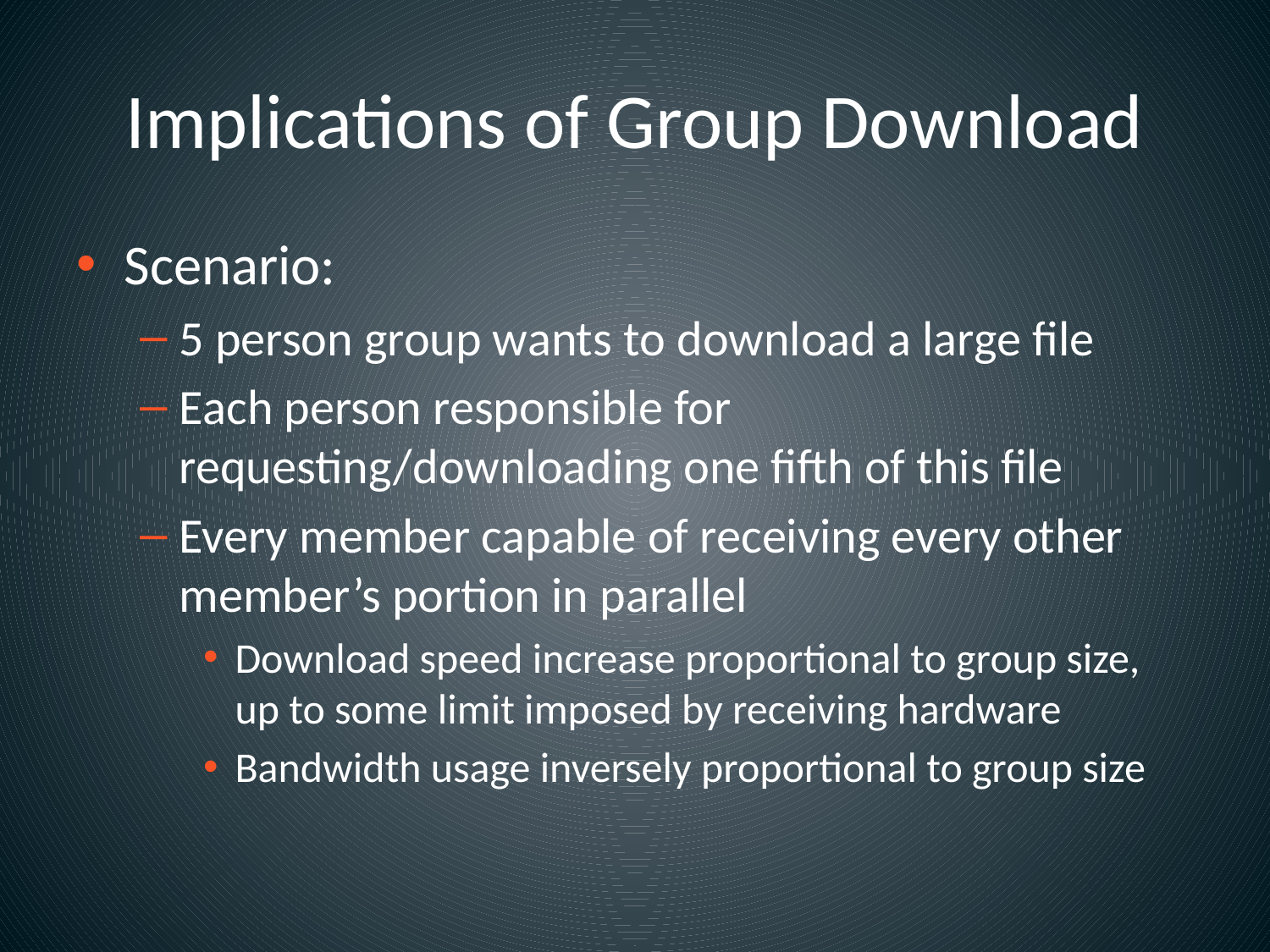

# Implications of Group Download
Scenario:
5 person group wants to download a large file
Each person responsible for requesting/downloading one fifth of this file
Every member capable of receiving every other member’s portion in parallel
Download speed increase proportional to group size, up to some limit imposed by receiving hardware
Bandwidth usage inversely proportional to group size